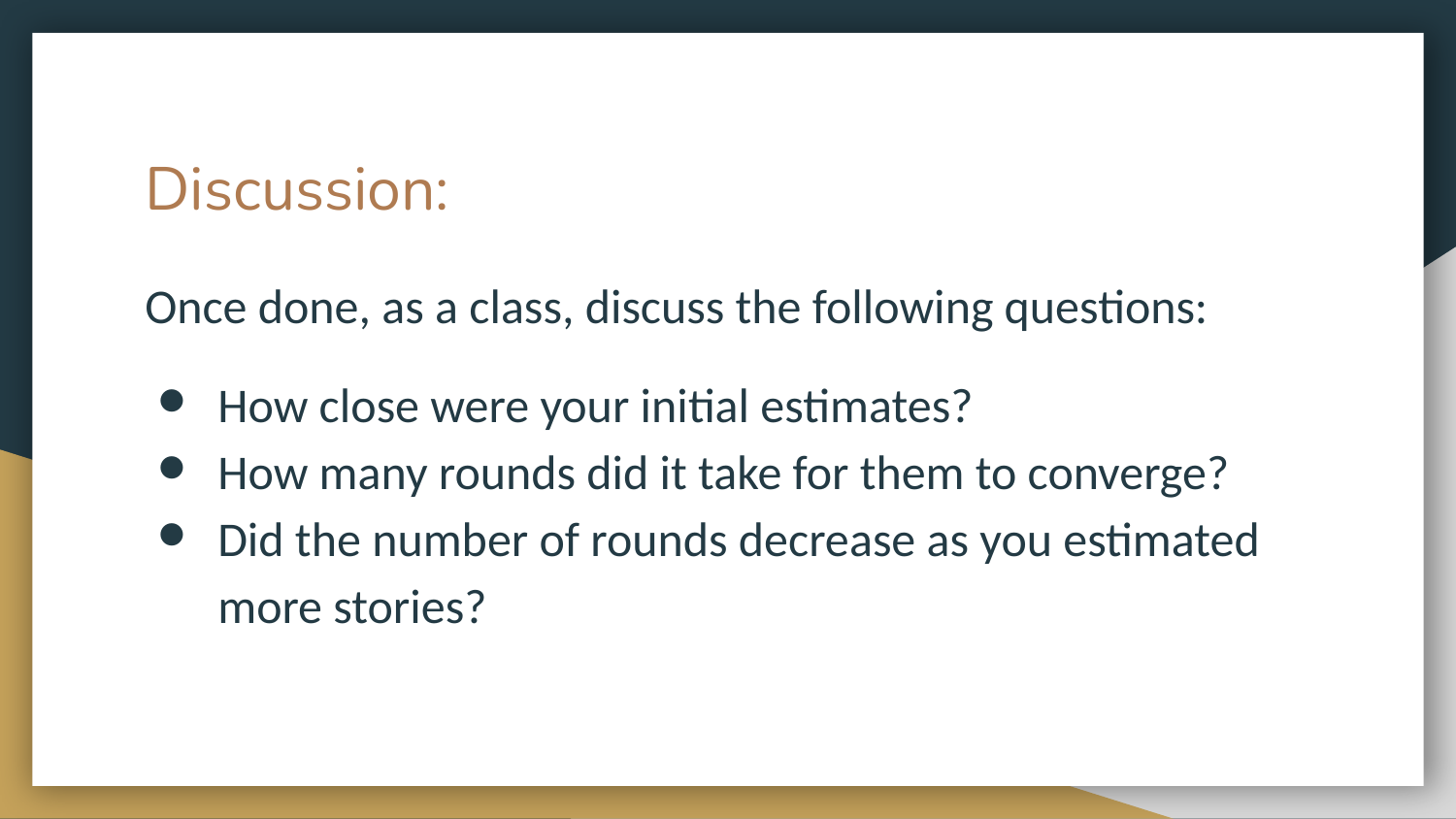

# Discussion:
Once done, as a class, discuss the following questions:
How close were your initial estimates?
How many rounds did it take for them to converge?
Did the number of rounds decrease as you estimated more stories?